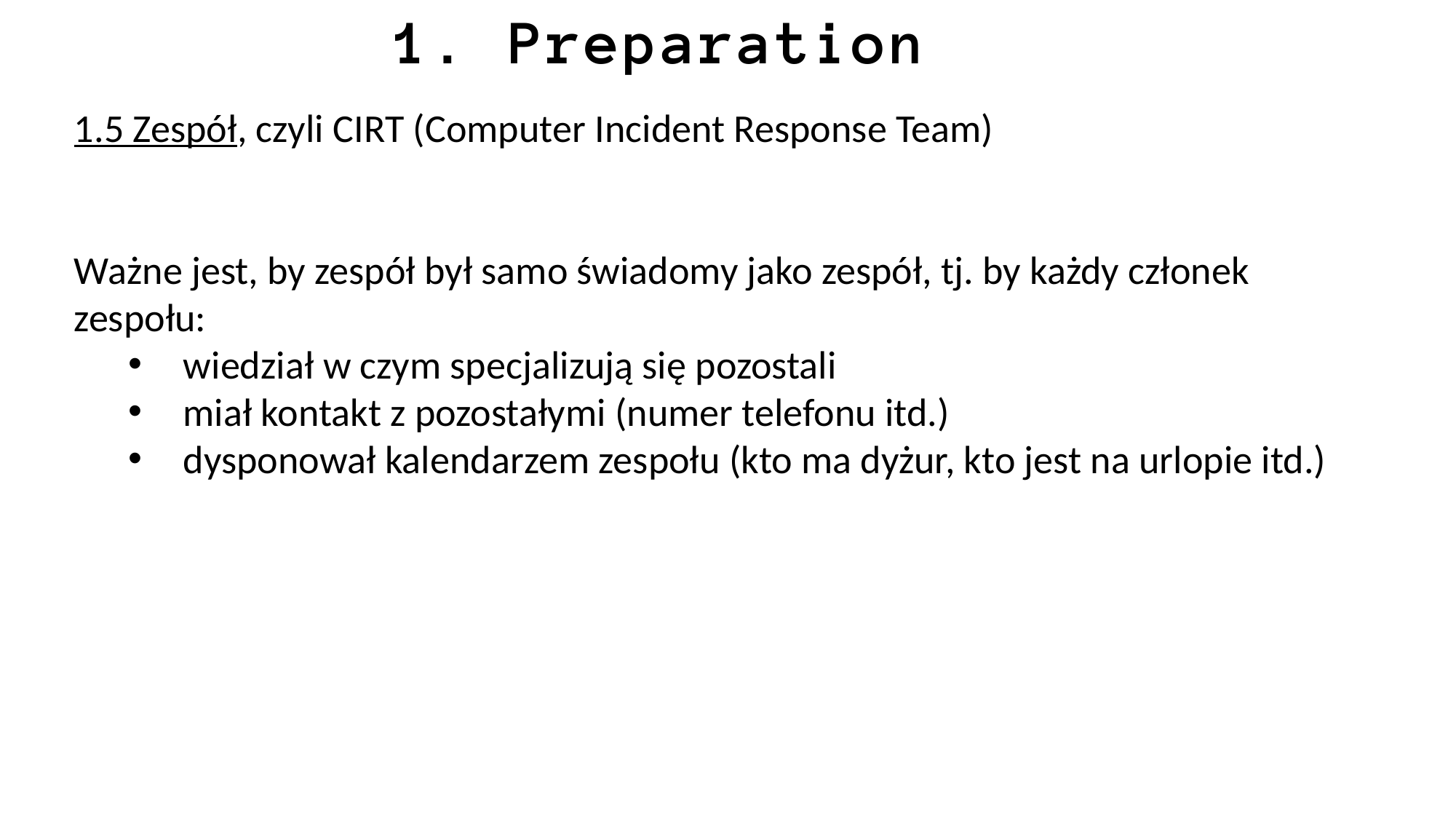

1. Preparation
1.5 Zespół, czyli CIRT (Computer Incident Response Team)

Ważne jest, by zespół był samo świadomy jako zespół, tj. by każdy członek zespołu:
wiedział w czym specjalizują się pozostali
miał kontakt z pozostałymi (numer telefonu itd.)
dysponował kalendarzem zespołu (kto ma dyżur, kto jest na urlopie itd.)